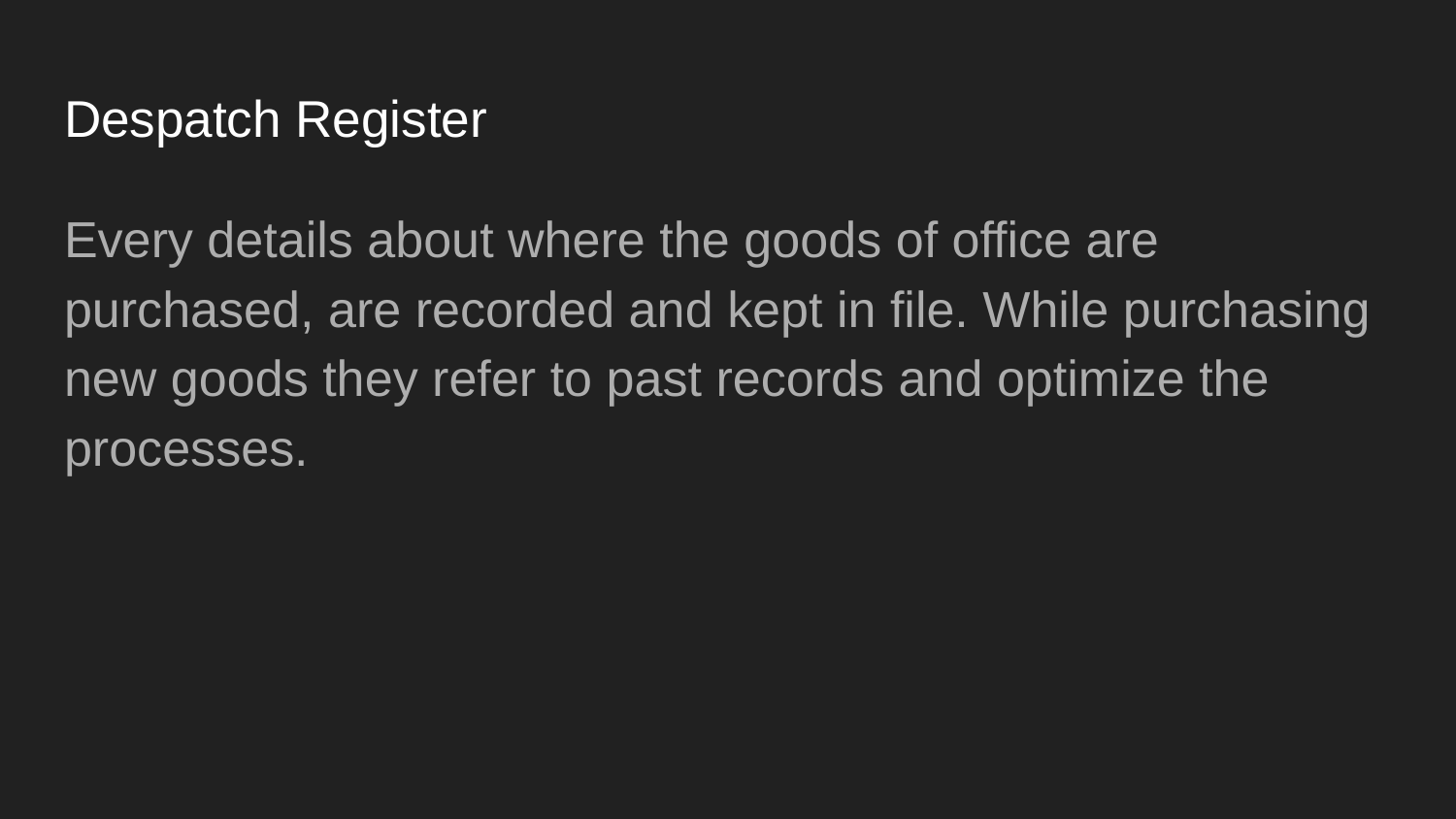

# Despatch Register
Every details about where the goods of office are purchased, are recorded and kept in file. While purchasing new goods they refer to past records and optimize the processes.